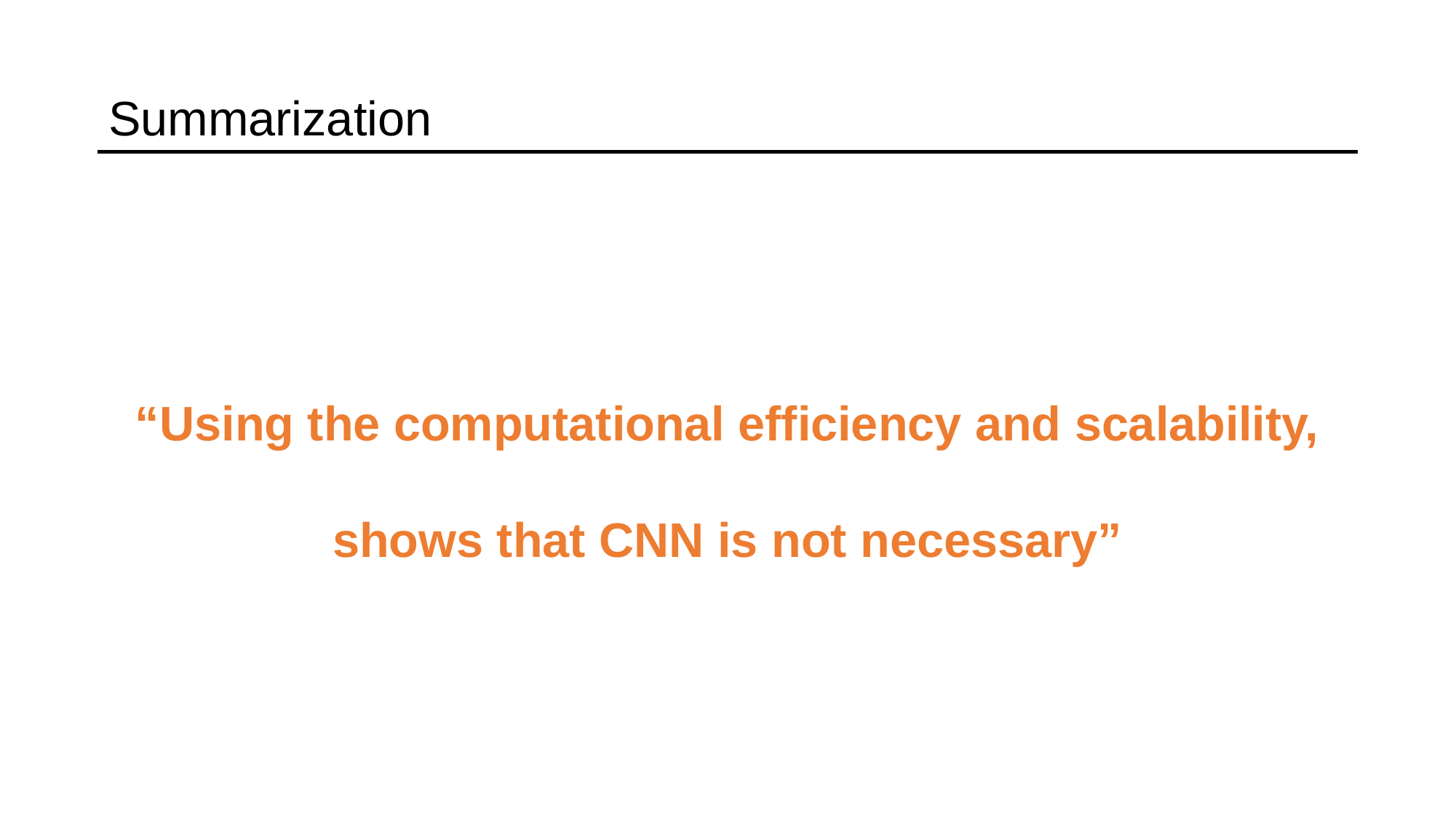

Summarization
“Using the computational efficiency and scalability, shows that CNN is not necessary”